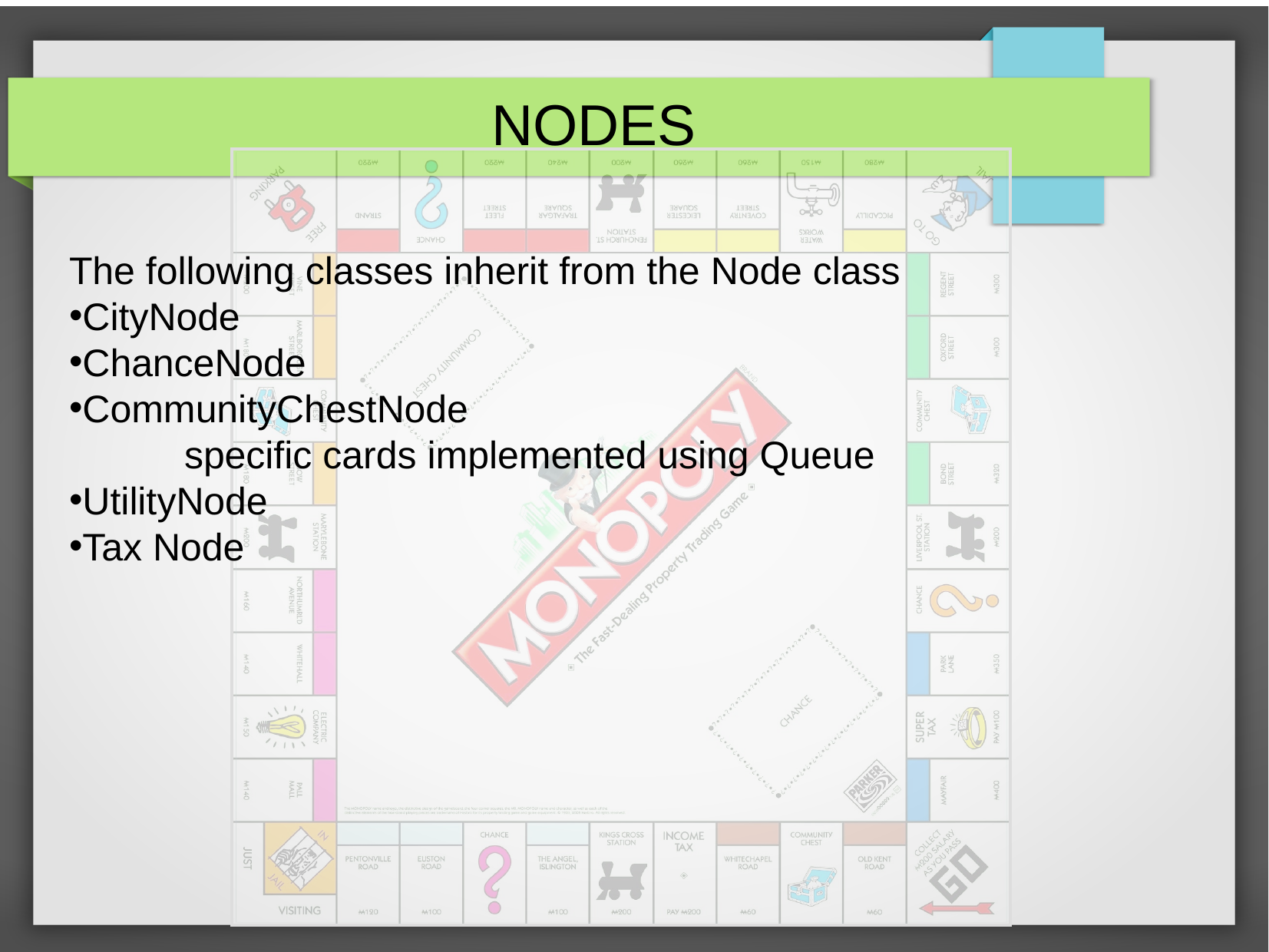

NODES
The following classes inherit from the Node class
CityNode
ChanceNode
CommunityChestNode
	specific cards implemented using Queue
UtilityNode
Tax Node